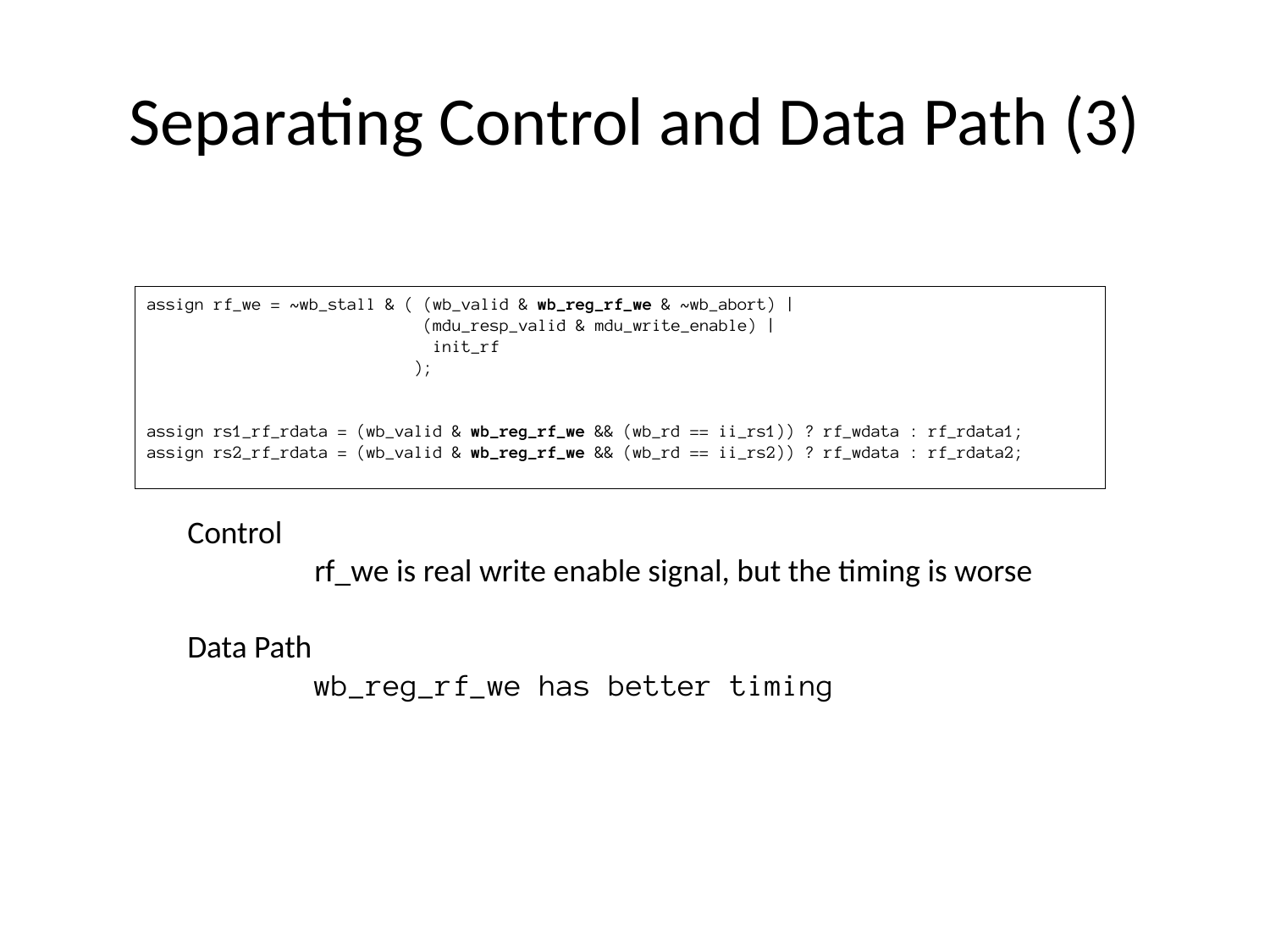

# Separating Control and Data Path (3)
assign rf_we = ~wb_stall & ( (wb_valid & wb_reg_rf_we & ~wb_abort) |
                             (mdu_resp_valid & mdu_write_enable) |
                              init_rf
                            );

assign rs1_rf_rdata = (wb_valid & wb_reg_rf_we && (wb_rd == ii_rs1)) ? rf_wdata : rf_rdata1;
assign rs2_rf_rdata = (wb_valid & wb_reg_rf_we && (wb_rd == ii_rs2)) ? rf_wdata : rf_rdata2;

Control
	rf_we is real write enable signal, but the timing is worse

Data Path
	wb_reg_rf_we has better timing